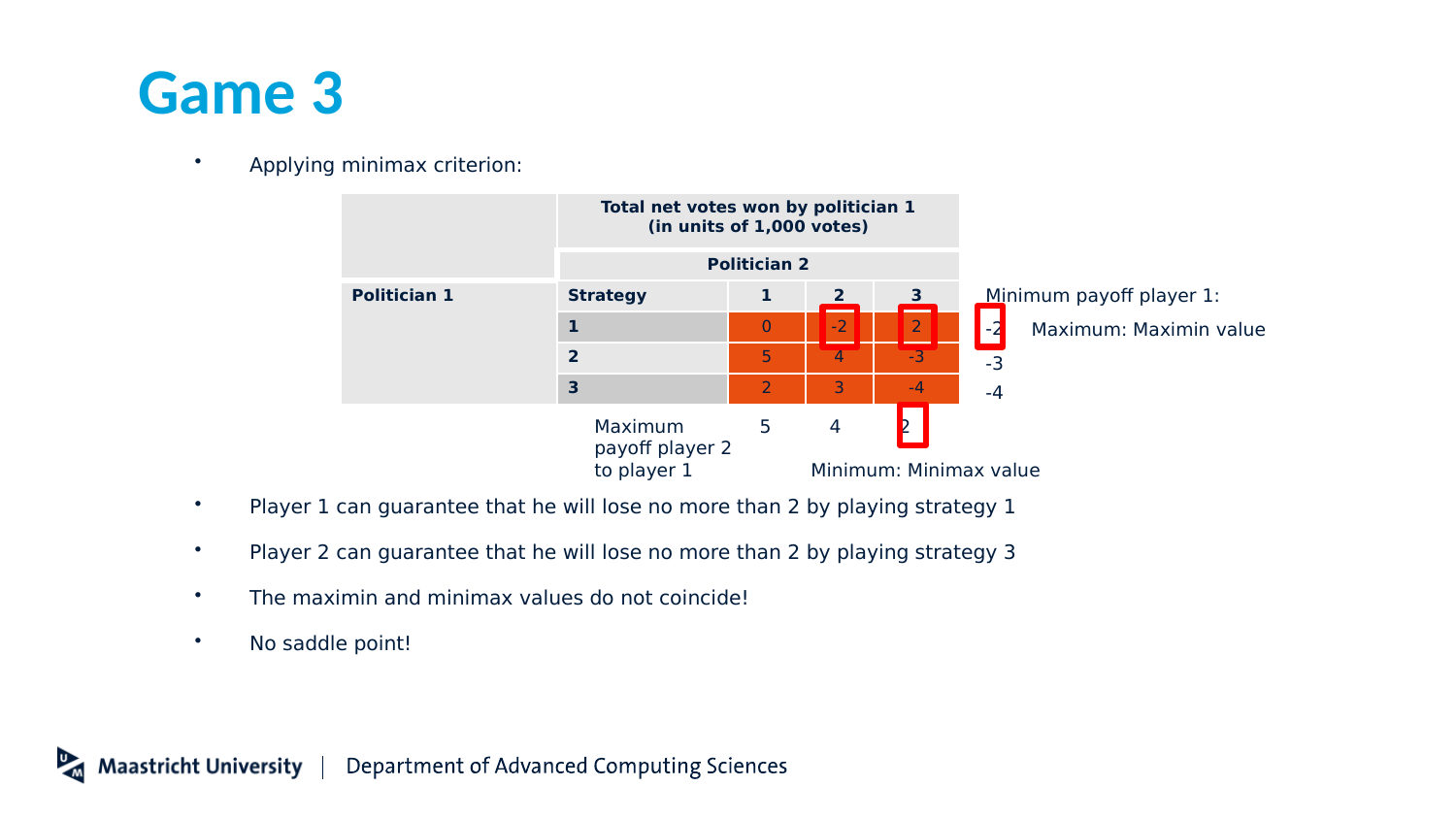

# Game 3
Applying minimax criterion:

Player 1 can guarantee that he will lose no more than 2 by playing strategy 1

Player 2 can guarantee that he will lose no more than 2 by playing strategy 3

The maximin and minimax values do not coincide!

No saddle point!

|  | Total net votes won by politician 1 (in units of 1,000 votes) |  |  |  |
| --- | --- | --- | --- | --- |
|  | Politician 2 |  |  |  |
| Politician 1 | Strategy | 1 | 2 | 3 |
|  | 1 | 0 | -2 | 2 |
|  | 2 | 5 | 4 | -3 |
|  | 3 | 2 | 3 | -4 |
Minimum payoff player 1:

-2

-3

-4

Maximum: Maximin value

Maximum             5          4          2
payoff player 2
to player 1
Minimum: Minimax value